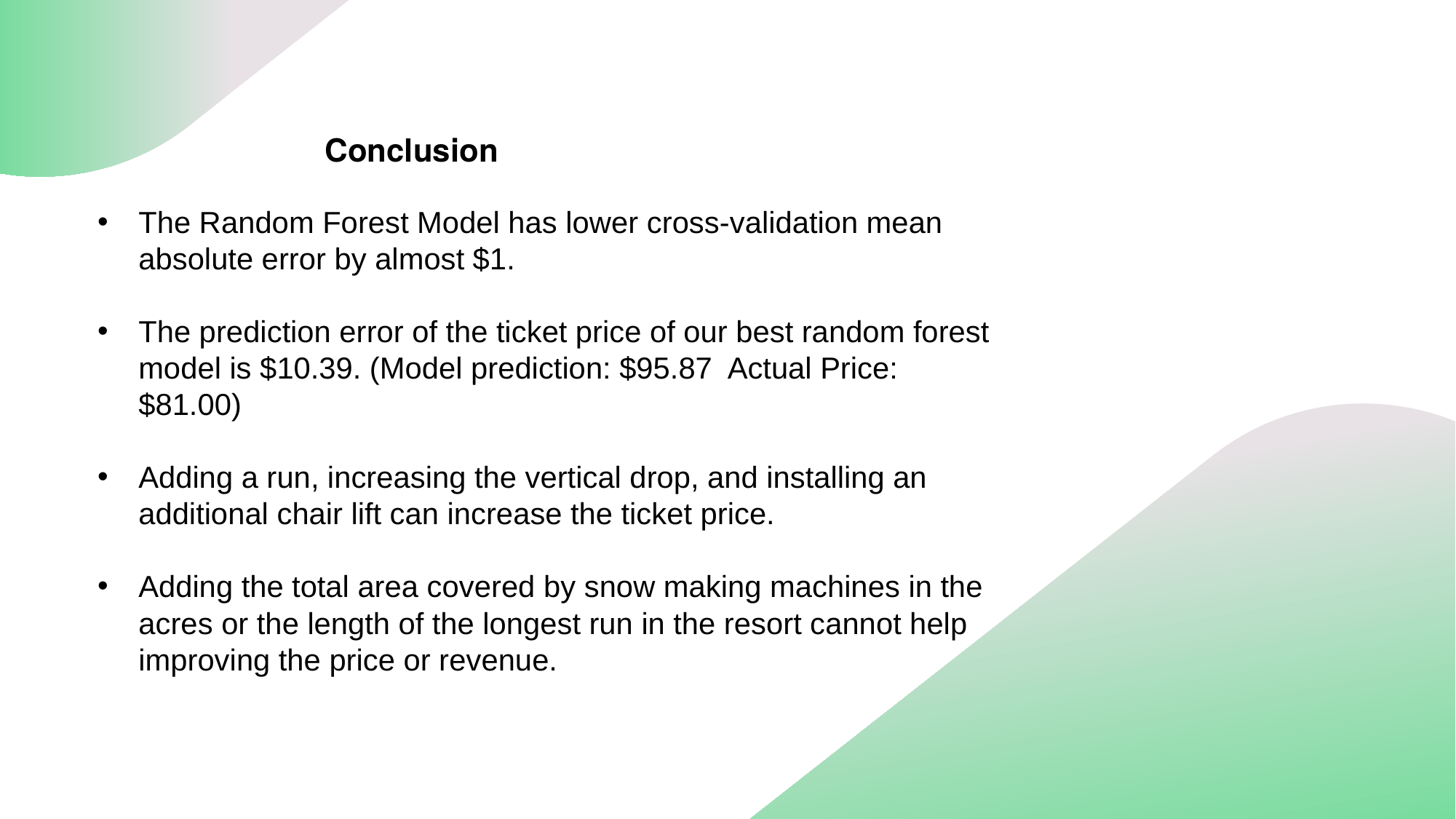

Conclusion

The Random Forest Model has lower cross-validation mean absolute error by almost $1.

The prediction error of the ticket price of our best random forest model is $10.39. (Model prediction: $95.87  Actual Price: $81.00)

Adding a run, increasing the vertical drop, and installing an additional chair lift can increase the ticket price.

Adding the total area covered by snow making machines in the acres or the length of the longest run in the resort cannot help improving the price or revenue.